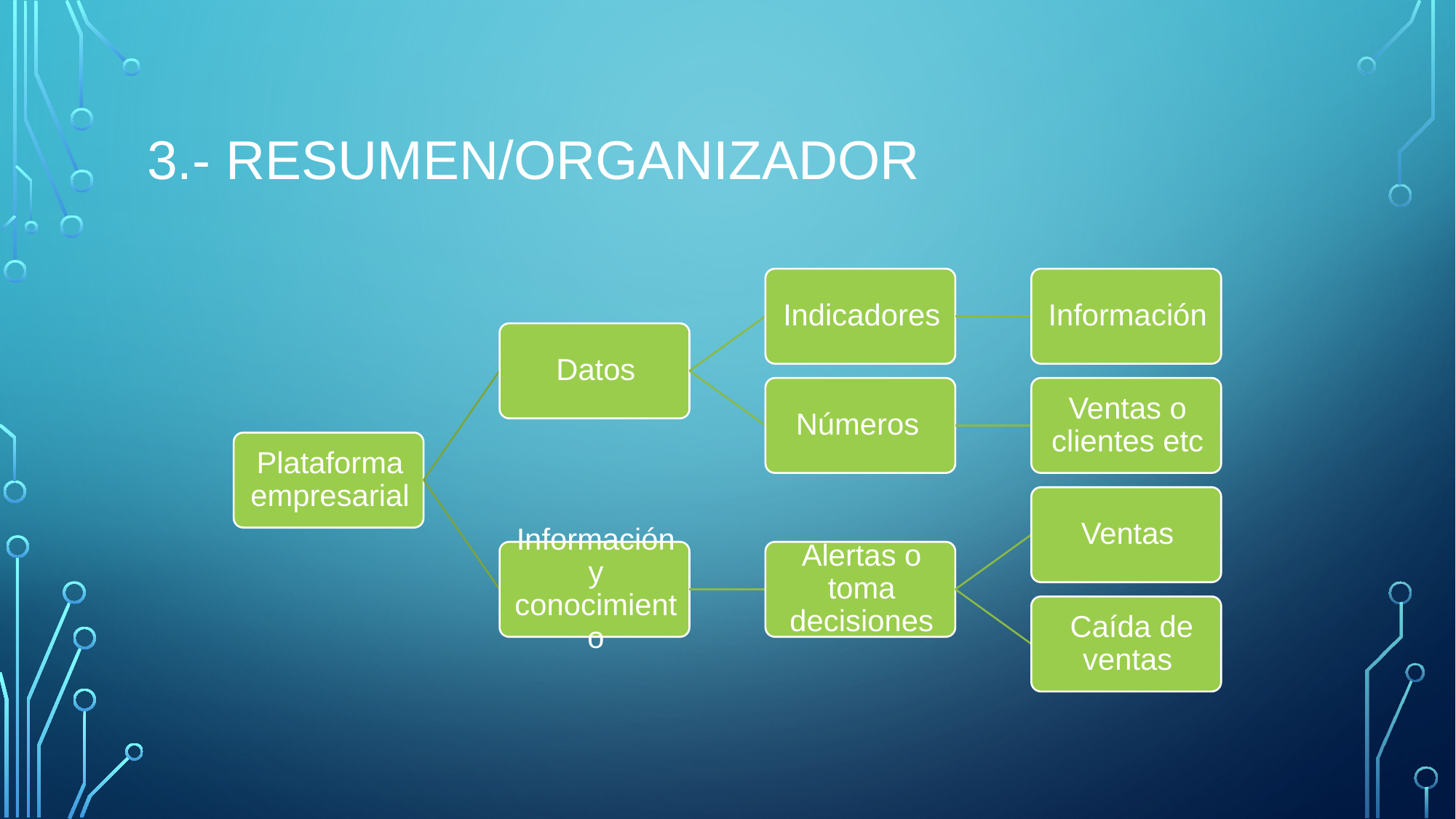

# 3.- resumen/organizador
Plataforma empresarial

Datos

Indicadores

Información

Números

Ventas o clientes etc

Información y conocimiento

Alertas o toma decisiones

Ventas

 Caída de ventas